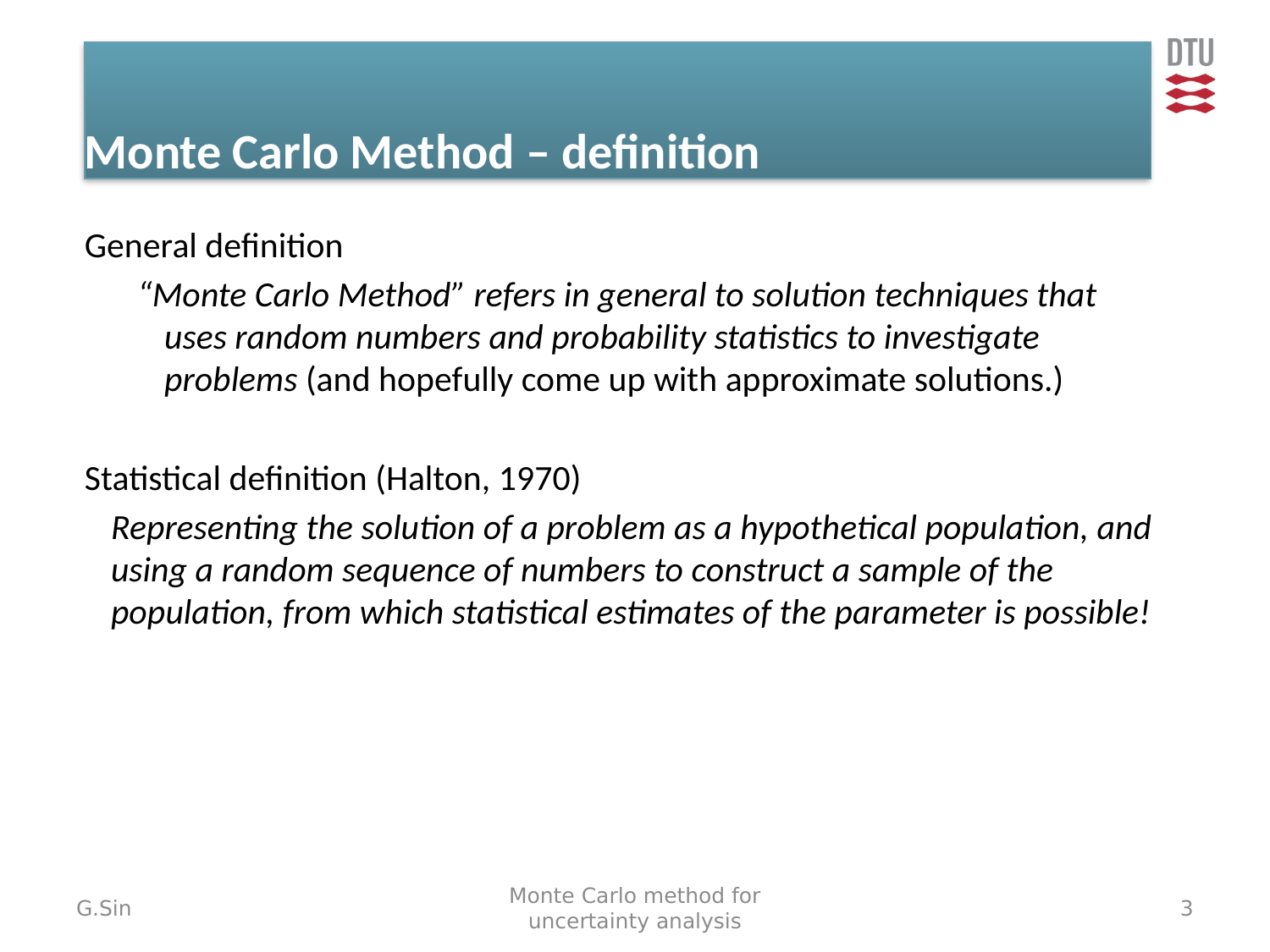

# Monte Carlo Method – definition
General definition
“Monte Carlo Method” refers in general to solution techniques that uses random numbers and probability statistics to investigate problems (and hopefully come up with approximate solutions.)

Statistical definition (Halton, 1970)
	Representing the solution of a problem as a hypothetical population, and using a random sequence of numbers to construct a sample of the population, from which statistical estimates of the parameter is possible!

G.Sin
Monte Carlo method for uncertainty analysis
3